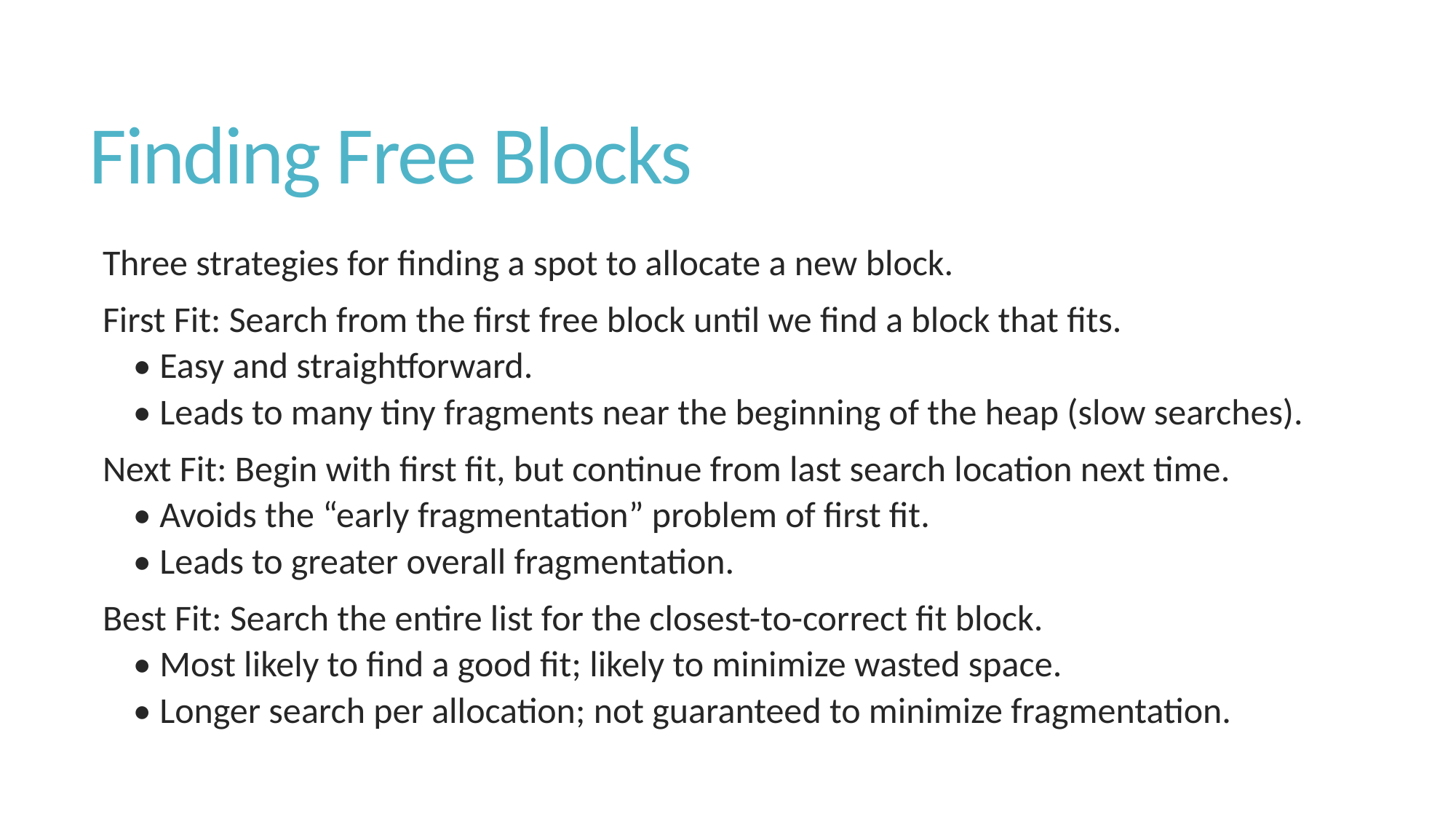

# Finding Free Blocks
Three strategies for finding a spot to allocate a new block.
First Fit: Search from the first free block until we find a block that fits.
• Easy and straightforward.
• Leads to many tiny fragments near the beginning of the heap (slow searches).
Next Fit: Begin with first fit, but continue from last search location next time.
• Avoids the “early fragmentation” problem of first fit.
• Leads to greater overall fragmentation.
Best Fit: Search the entire list for the closest-to-correct fit block.
• Most likely to find a good fit; likely to minimize wasted space.
• Longer search per allocation; not guaranteed to minimize fragmentation.